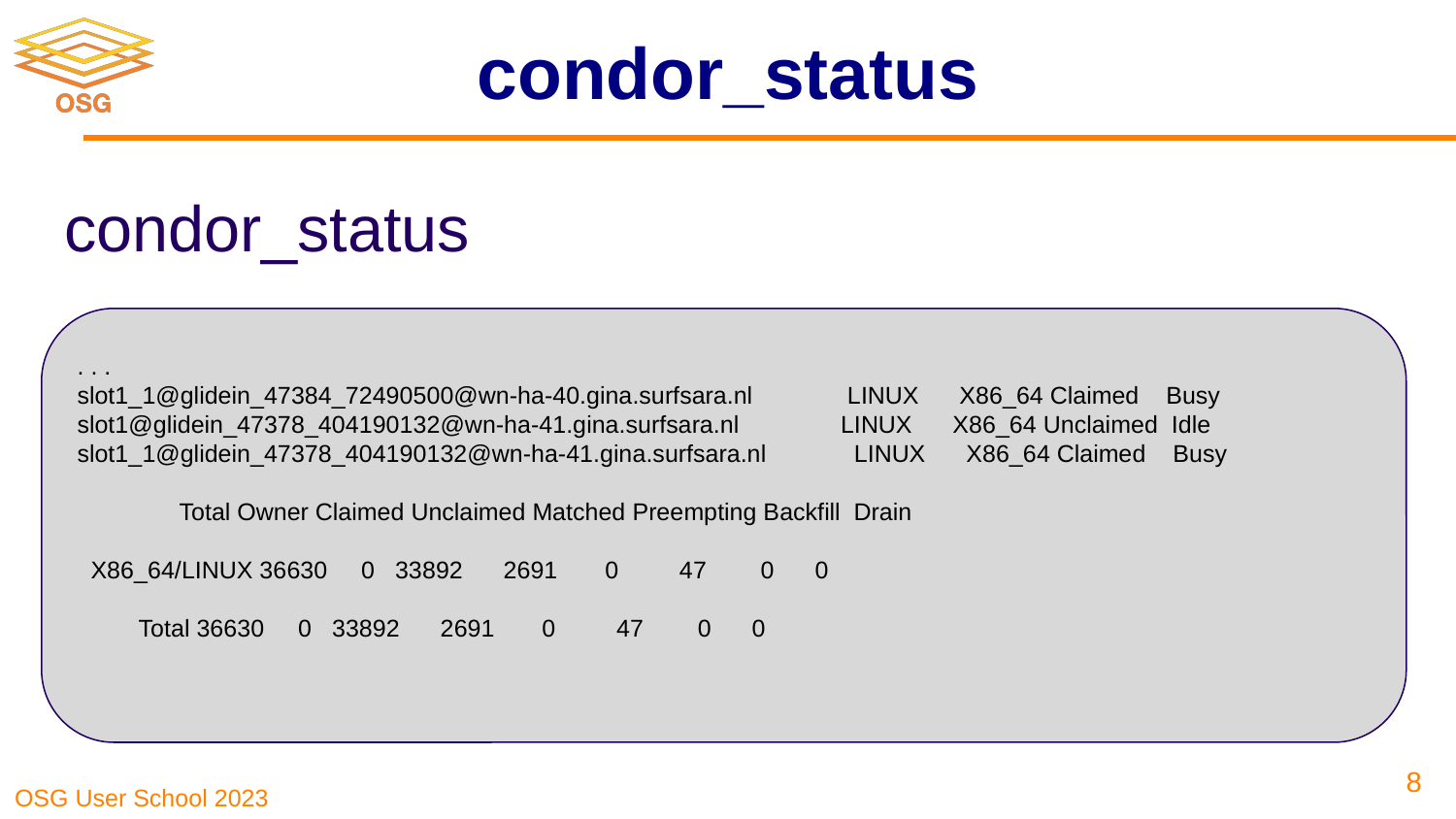

# condor_status
condor_status
. . .
slot1_1@glidein_47384_72490500@wn-ha-40.gina.surfsara.nl              LINUX      X86_64 Claimed    Busy
slot1@glidein_47378_404190132@wn-ha-41.gina.surfsara.nl               LINUX      X86_64 Unclaimed  Idle
slot1_1@glidein_47378_404190132@wn-ha-41.gina.surfsara.nl             LINUX      X86_64 Claimed    Busy

               Total Owner Claimed Unclaimed Matched Preempting Backfill  Drain

  X86_64/LINUX 36630     0   33892      2691       0         47        0      0

         Total 36630     0   33892      2691       0         47        0      0

8